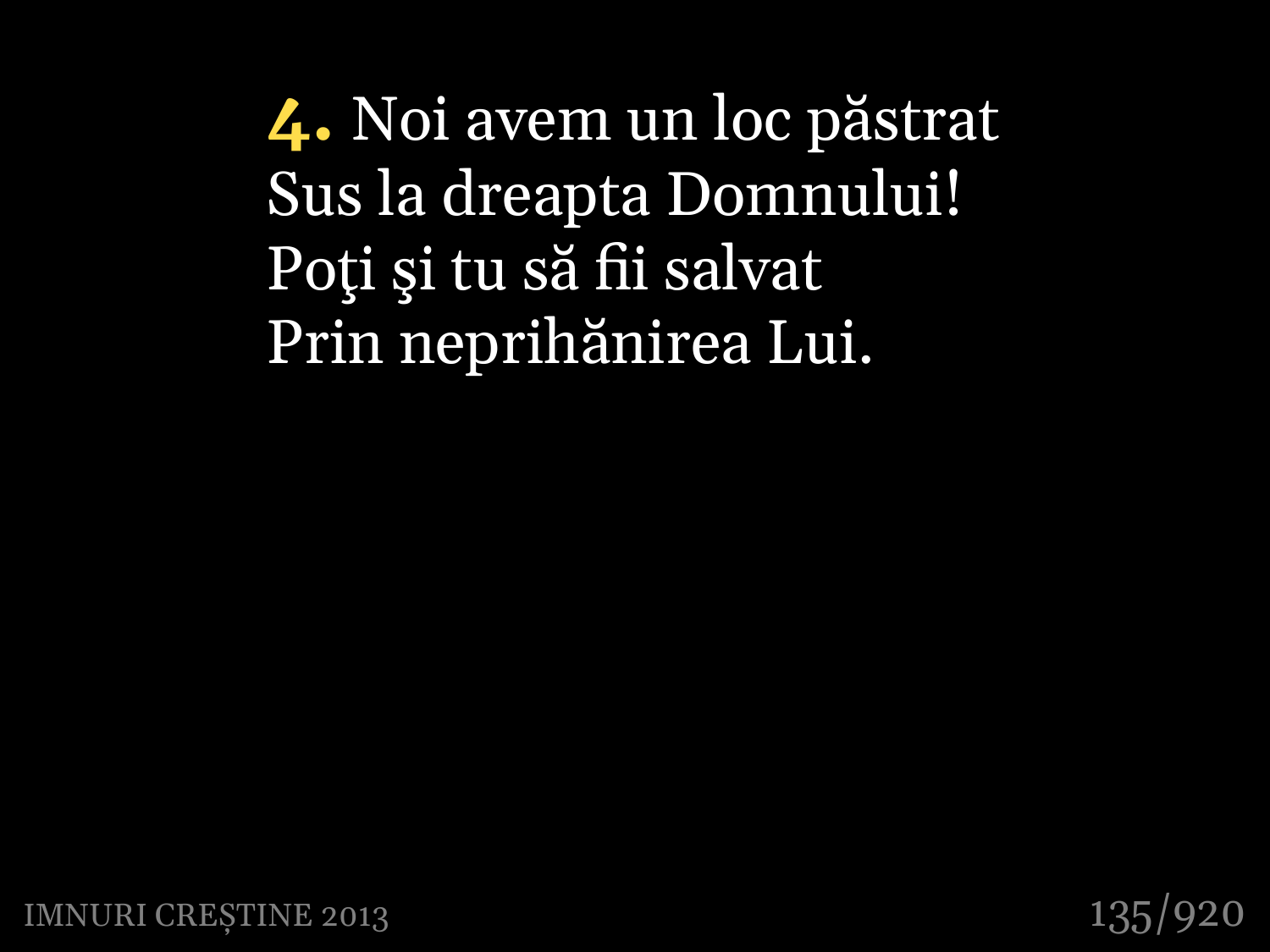

4. Noi avem un loc păstrat
Sus la dreapta Domnului!
Poţi şi tu să fii salvat
Prin neprihănirea Lui.
131/920
135/920
IMNURI CREȘTINE 2013